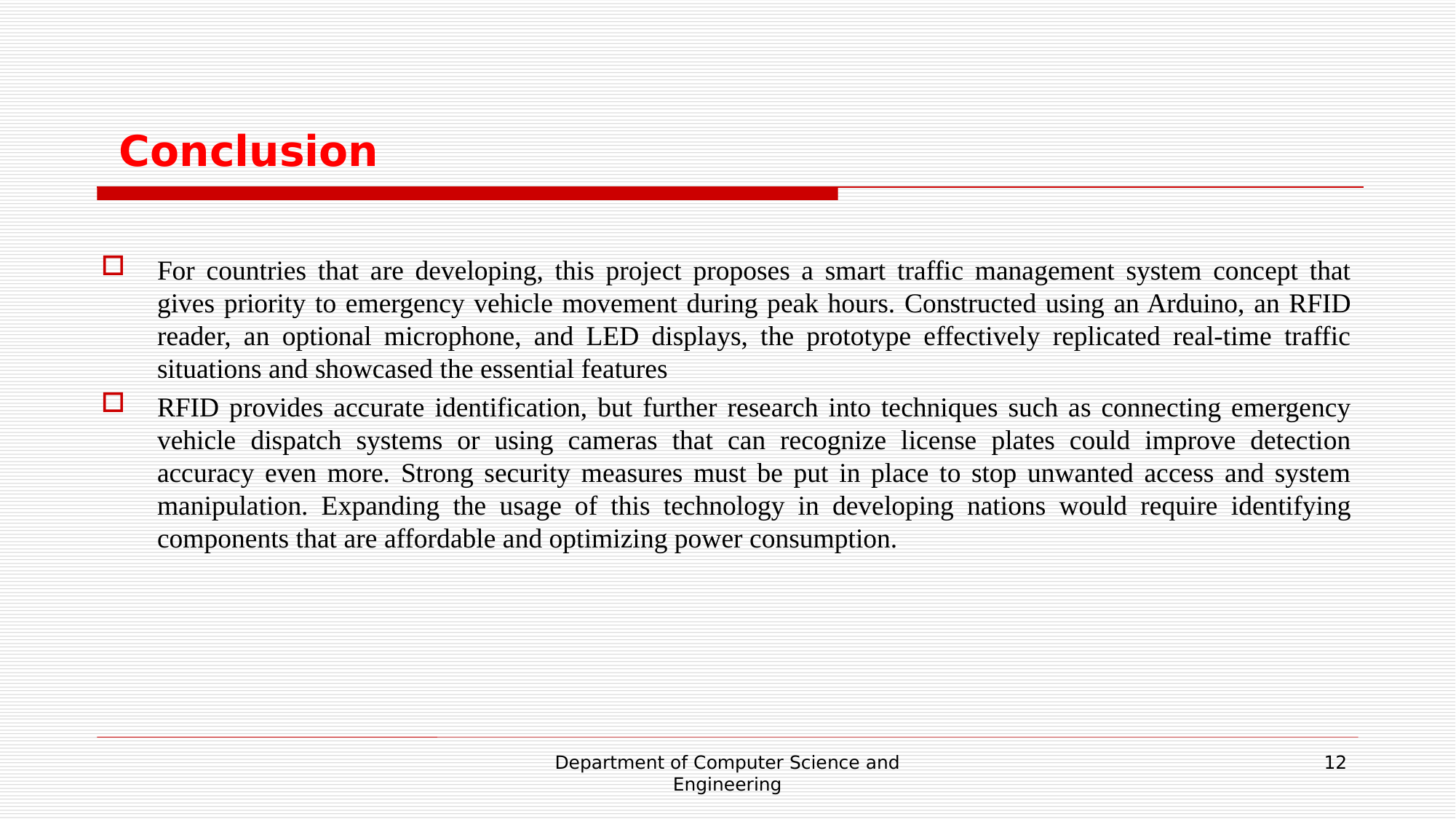

# Conclusion

For countries that are developing, this project proposes a smart traffic management system concept that gives priority to emergency vehicle movement during peak hours. Constructed using an Arduino, an RFID reader, an optional microphone, and LED displays, the prototype effectively replicated real-time traffic situations and showcased the essential features
RFID provides accurate identification, but further research into techniques such as connecting emergency vehicle dispatch systems or using cameras that can recognize license plates could improve detection accuracy even more. Strong security measures must be put in place to stop unwanted access and system manipulation. Expanding the usage of this technology in developing nations would require identifying components that are affordable and optimizing power consumption.
Department of Computer Science and Engineering
12